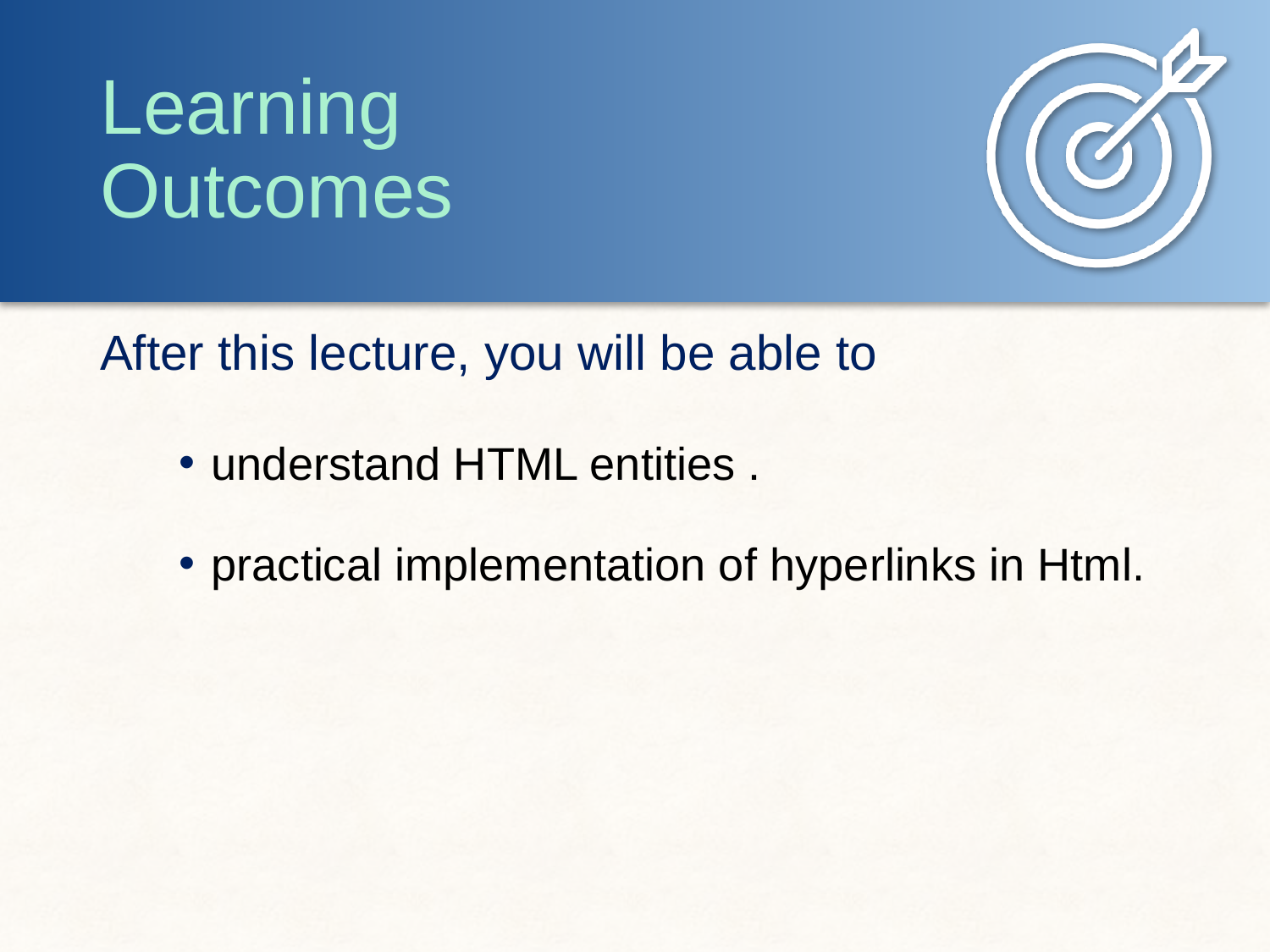

understand HTML entities .
practical implementation of hyperlinks in Html.